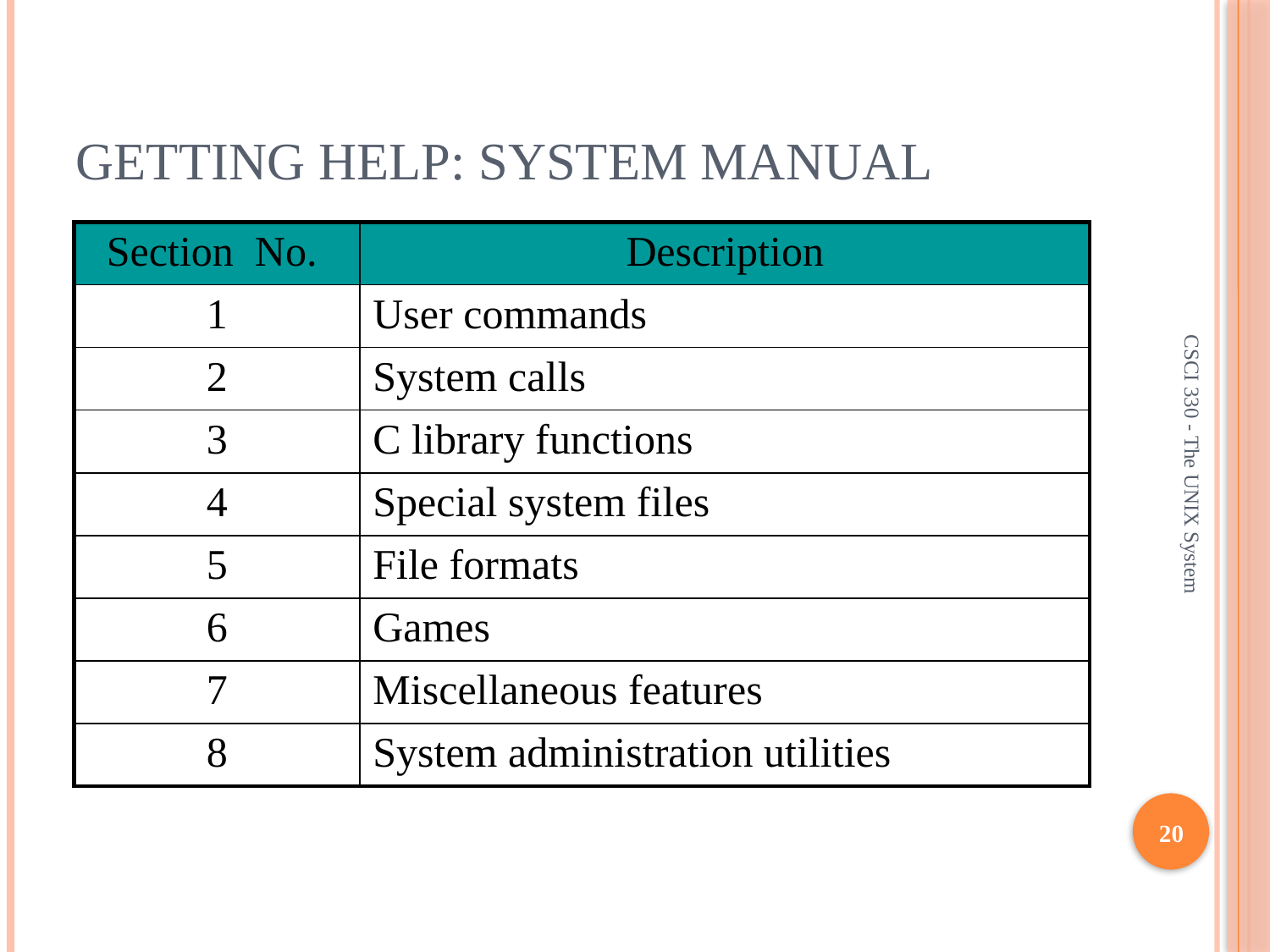

# Getting Help: System Manual
| Section No. | Description |
| --- | --- |
| 1 | User commands |
| 2 | System calls |
| 3 | C library functions |
| 4 | Special system files |
| 5 | File formats |
| 6 | Games |
| 7 | Miscellaneous features |
| 8 | System administration utilities |
CSCI 330 - The UNIX System
20